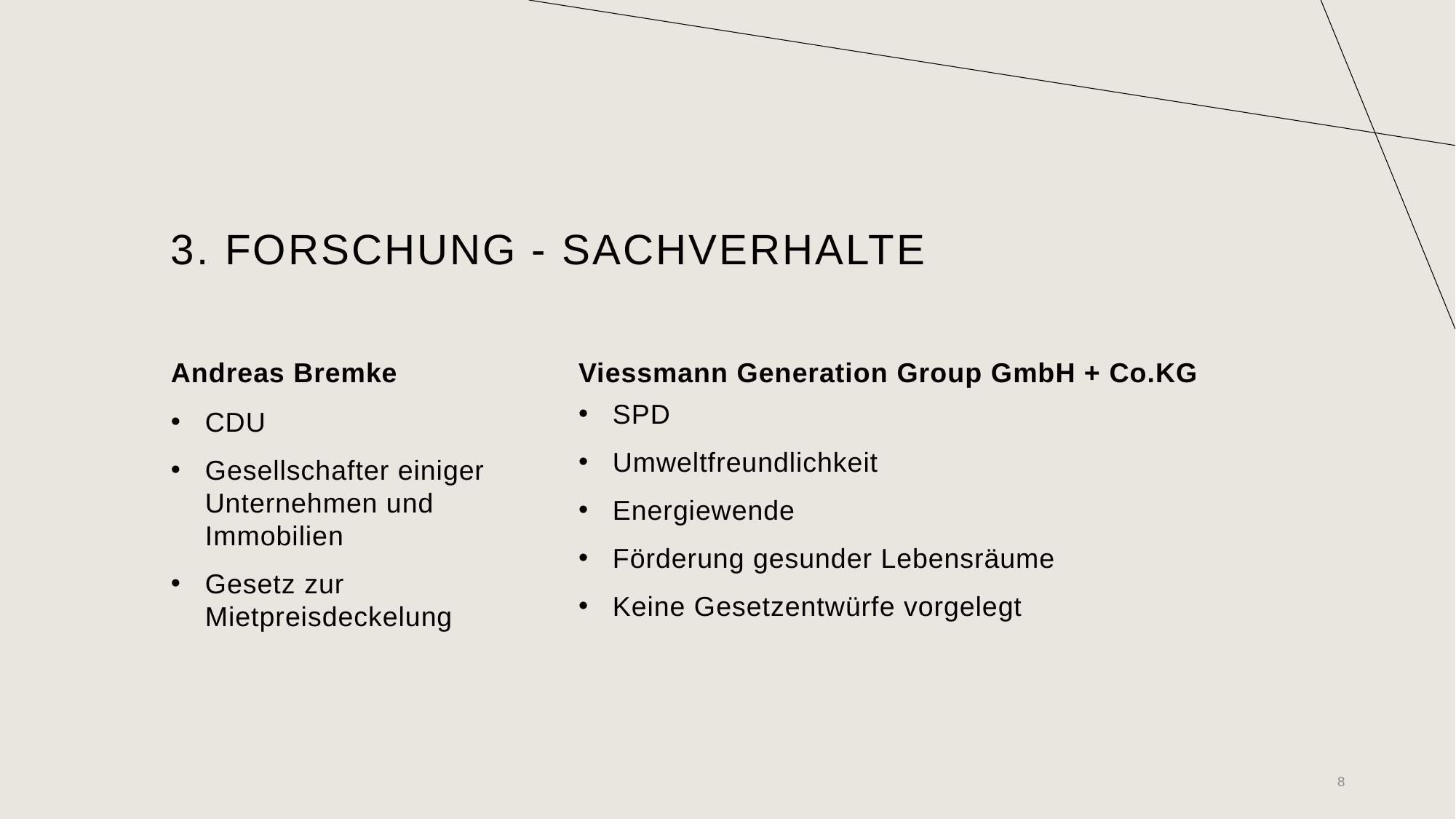

# 3. Forschung - Sachverhalte
Andreas Bremke
Viessmann Generation Group GmbH + Co.KG

SPD
Umweltfreundlichkeit
Energiewende
Förderung gesunder Lebensräume
Keine Gesetzentwürfe vorgelegt
CDU
Gesellschafter einiger Unternehmen und Immobilien
Gesetz zur Mietpreisdeckelung
8